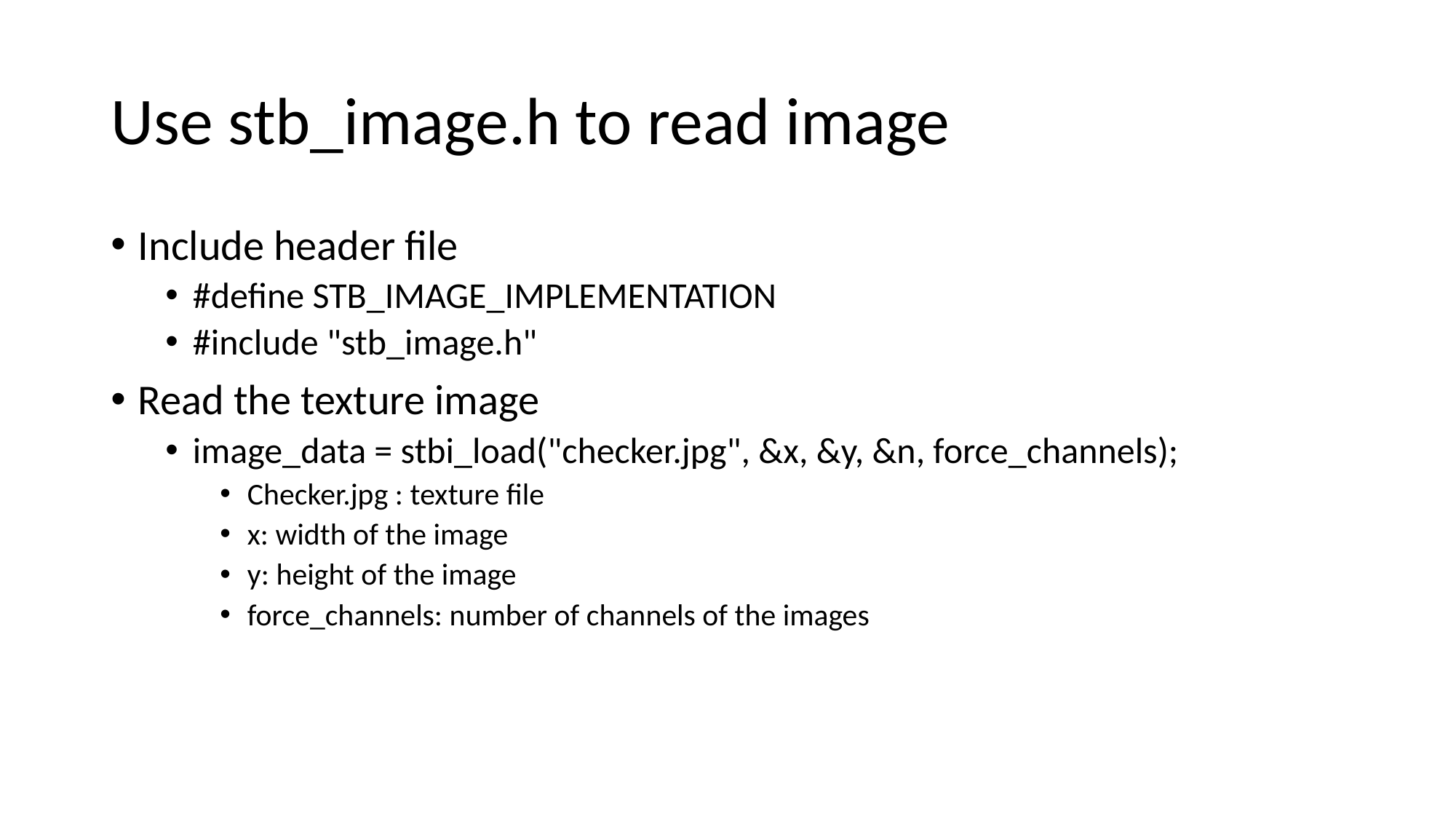

# Use stb_image.h to read image
Include header file
#define STB_IMAGE_IMPLEMENTATION
#include "stb_image.h"
Read the texture image
image_data = stbi_load("checker.jpg", &x, &y, &n, force_channels);
Checker.jpg : texture file
x: width of the image
y: height of the image
force_channels: number of channels of the images